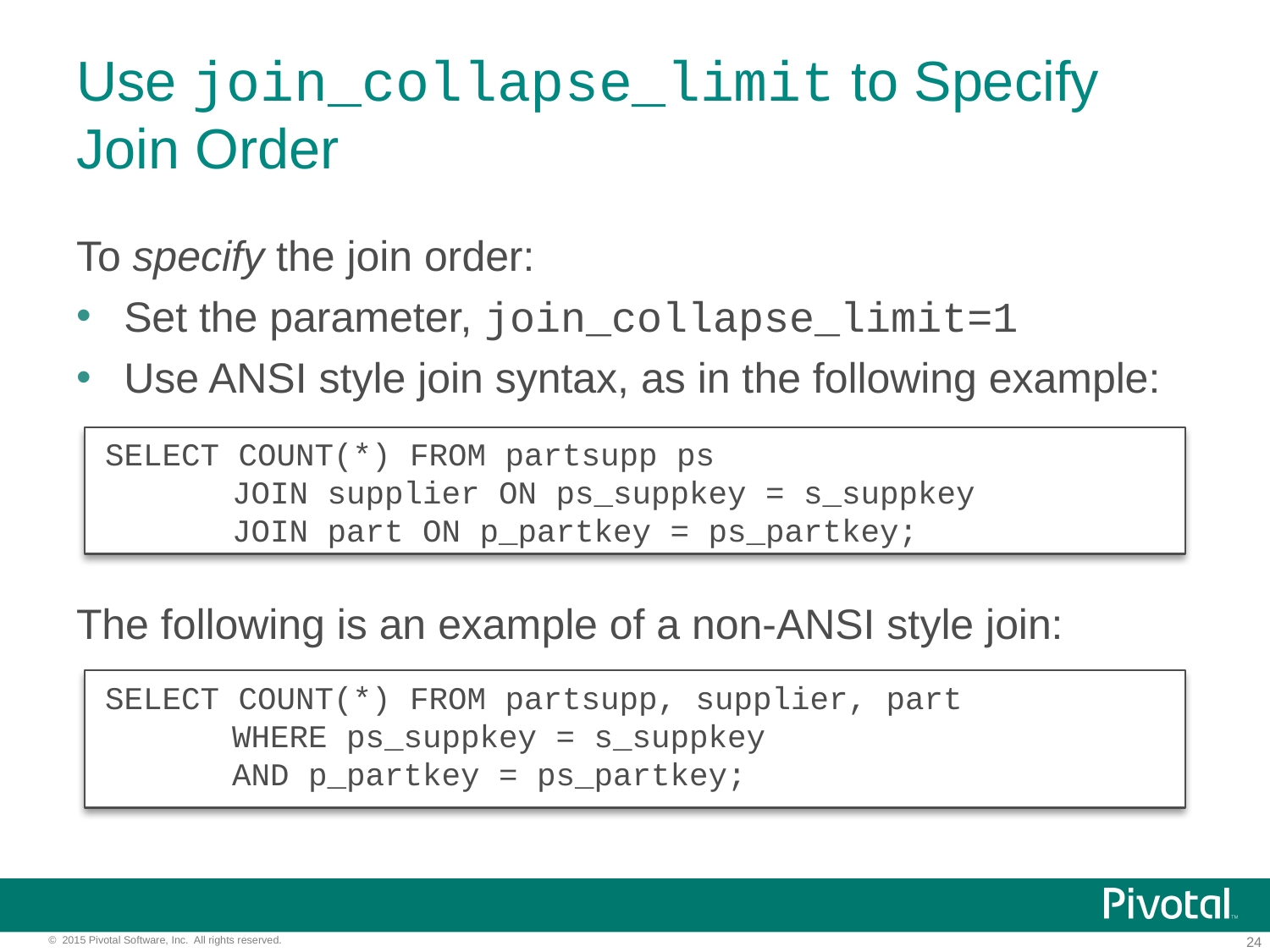

# Use join_collapse_limit to Specify Join Order
To specify the join order:
Set the parameter, join_collapse_limit=1
Use ANSI style join syntax, as in the following example:

The following is an example of a non-ANSI style join:

SELECT COUNT(*) FROM partsupp ps
	JOIN supplier ON ps_suppkey = s_suppkey
	JOIN part ON p_partkey = ps_partkey;

SELECT COUNT(*) FROM partsupp, supplier, part
	WHERE ps_suppkey = s_suppkey
	AND p_partkey = ps_partkey;